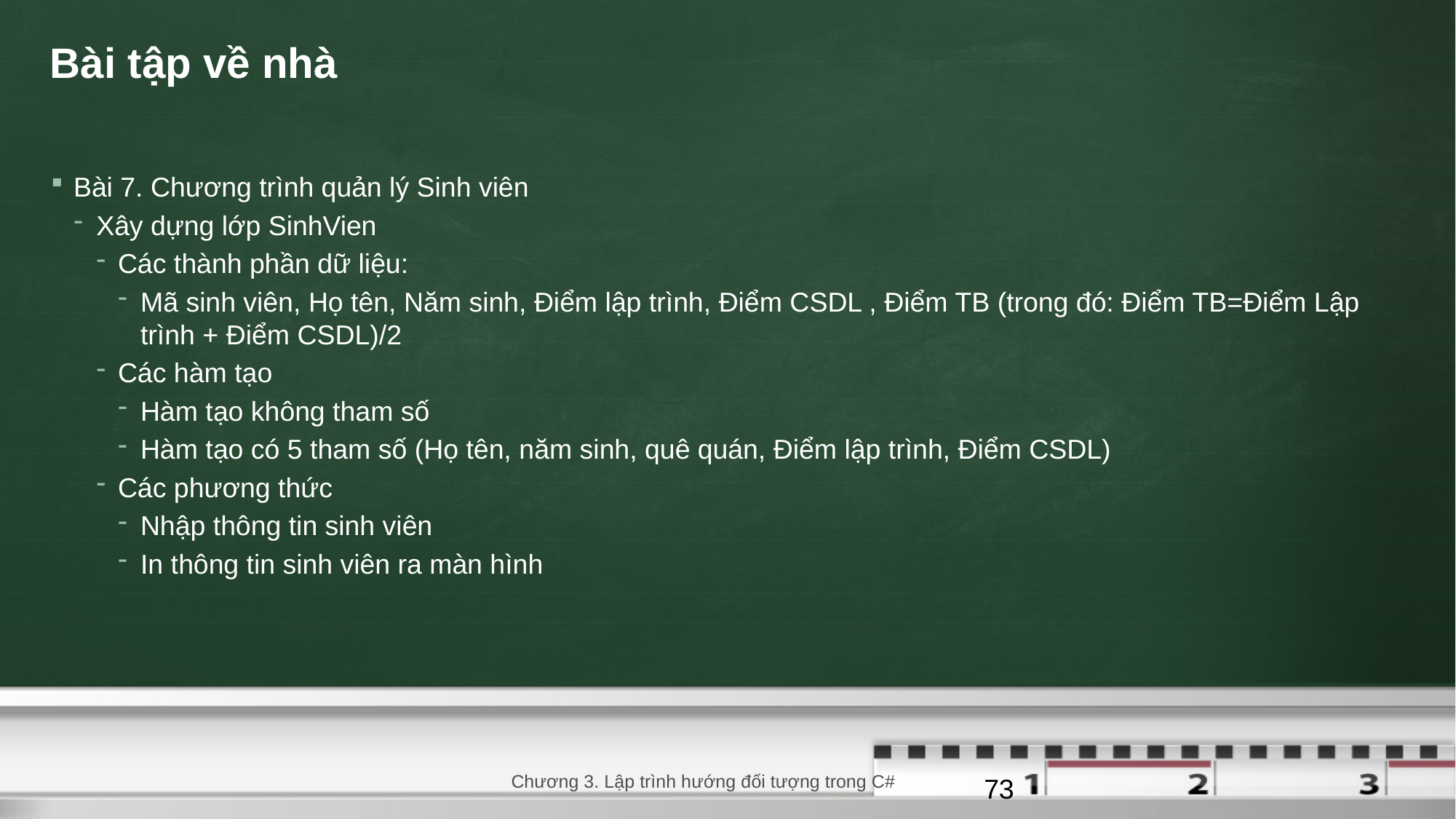

# Bài tập về nhà
Bài 7. Chương trình quản lý Sinh viên
Xây dựng lớp SinhVien
Các thành phần dữ liệu:
Mã sinh viên, Họ tên, Năm sinh, Điểm lập trình, Điểm CSDL , Điểm TB (trong đó: Điểm TB=Điểm Lập trình + Điểm CSDL)/2
Các hàm tạo
Hàm tạo không tham số
Hàm tạo có 5 tham số (Họ tên, năm sinh, quê quán, Điểm lập trình, Điểm CSDL)
Các phương thức
Nhập thông tin sinh viên
In thông tin sinh viên ra màn hình

Chương 3. Lập trình hướng đối tượng trong C#
73